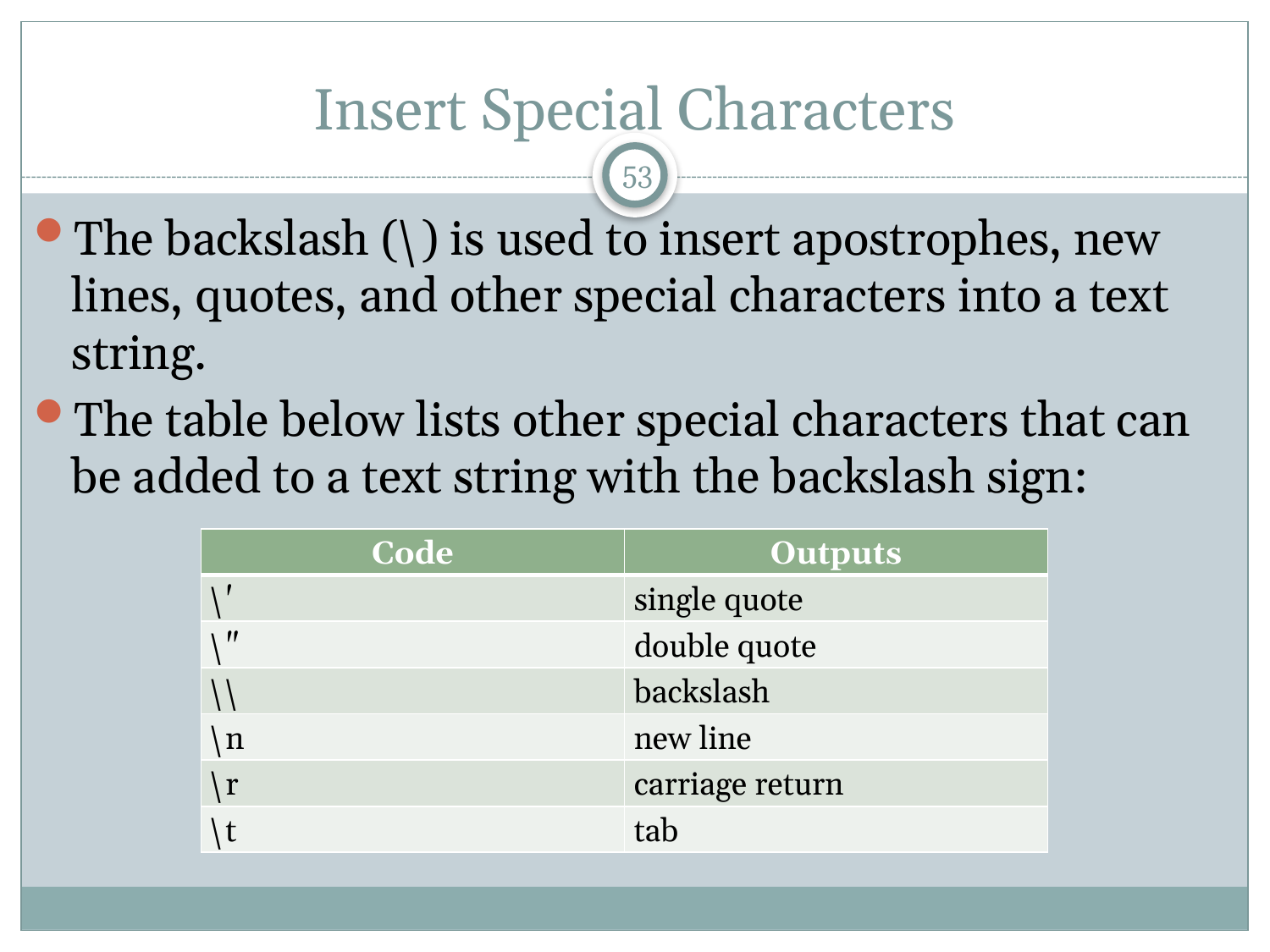

# Insert Special Characters
53
The backslash (\) is used to insert apostrophes, new lines, quotes, and other special characters into a text string.
The table below lists other special characters that can be added to a text string with the backslash sign:

| Code | Outputs |
| --- | --- |
| \' | single quote |
| \" | double quote |
| \\ | backslash |
| \n | new line |
| \r | carriage return |
| \t | tab |